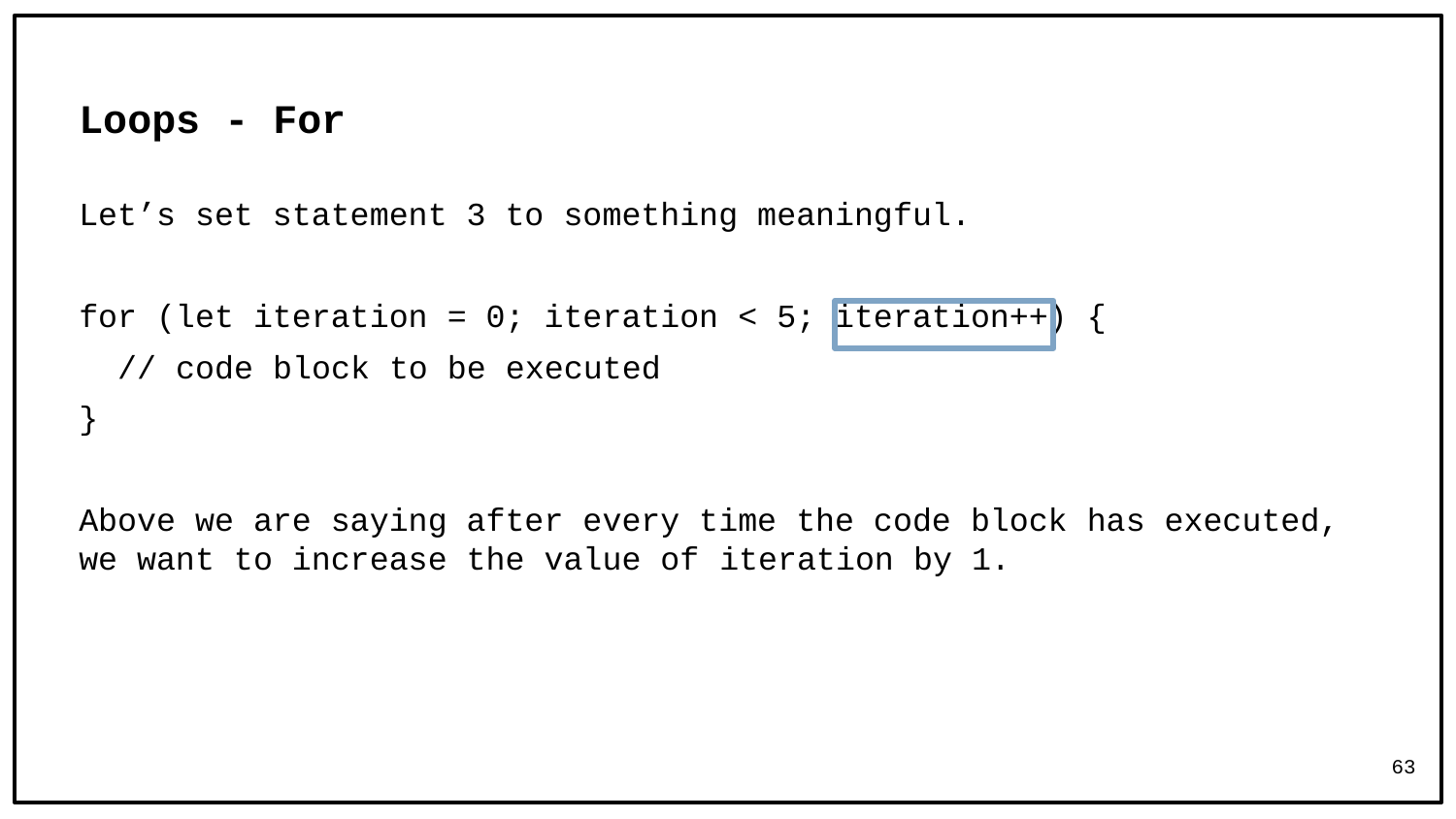

# Loops - For
Let’s set statement 3 to something meaningful.

for (let iteration = 0; iteration < 5; iteration++) {
  // code block to be executed
}

Above we are saying after every time the code block has executed, we want to increase the value of iteration by 1.

63